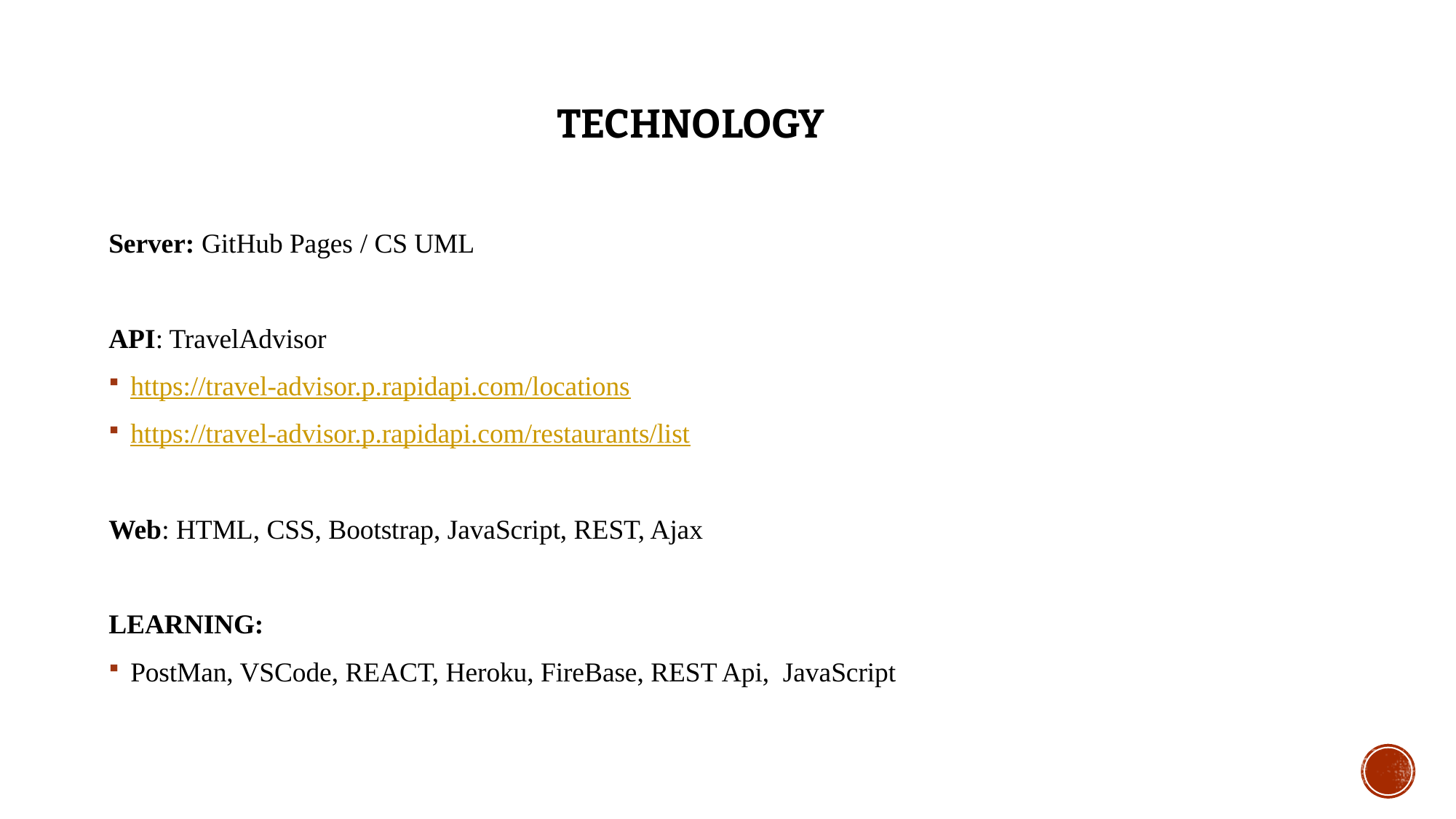

# Technology
Server: GitHub Pages / CS UML

API: TravelAdvisor
https://travel-advisor.p.rapidapi.com/locations
https://travel-advisor.p.rapidapi.com/restaurants/list

Web: HTML, CSS, Bootstrap, JavaScript, REST, Ajax

LEARNING:
PostMan, VSCode, REACT, Heroku, FireBase, REST Api,  JavaScript